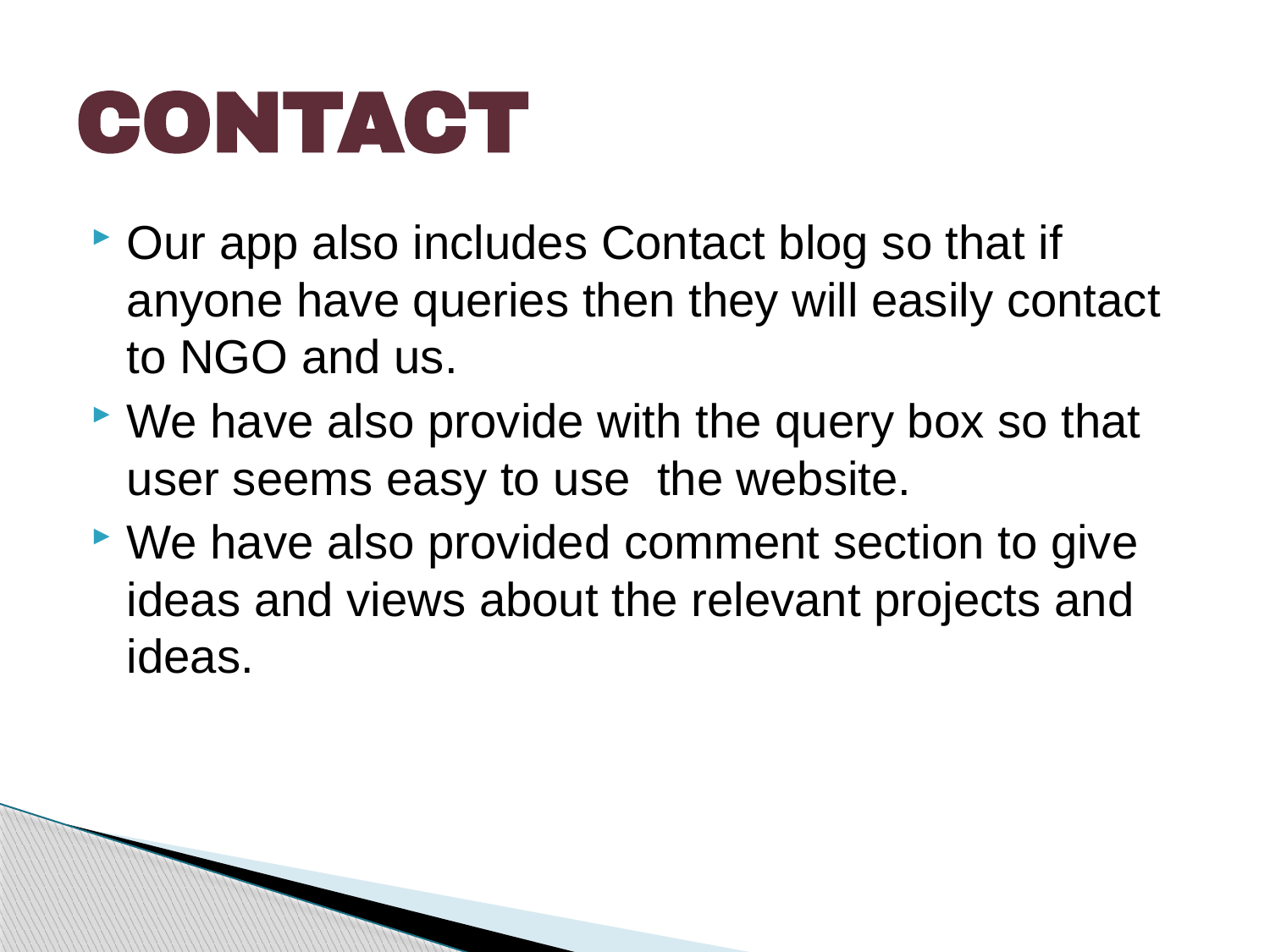

# CONTACT
Our app also includes Contact blog so that if anyone have queries then they will easily contact to NGO and us.
We have also provide with the query box so that user seems easy to use  the website.
We have also provided comment section to give ideas and views about the relevant projects and ideas.